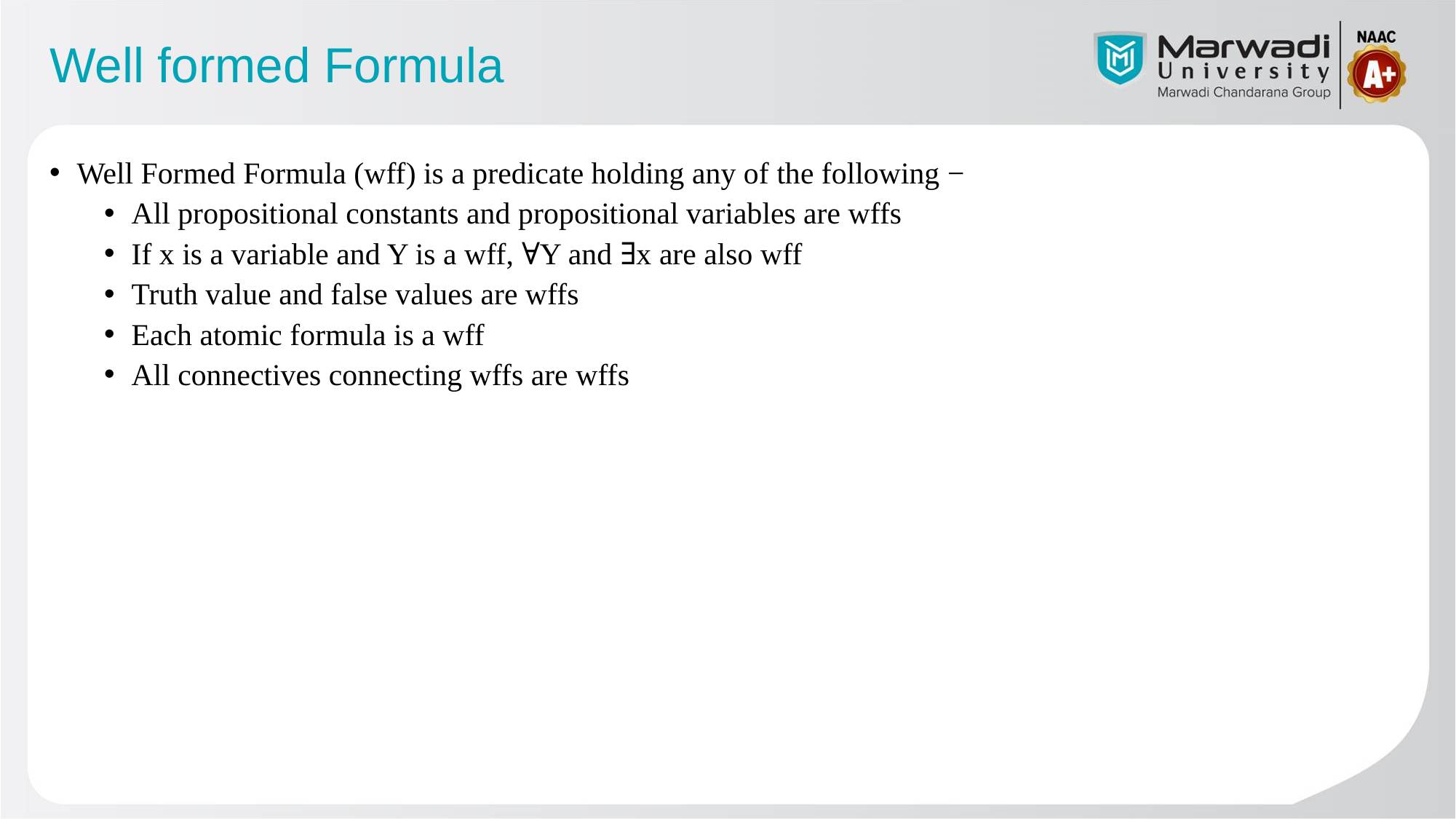

Well formed Formula
Well Formed Formula (wff) is a predicate holding any of the following −
All propositional constants and propositional variables are wffs
If x is a variable and Y is a wff, ∀Y and ∃x are also wff
Truth value and false values are wffs
Each atomic formula is a wff
All connectives connecting wffs are wffs